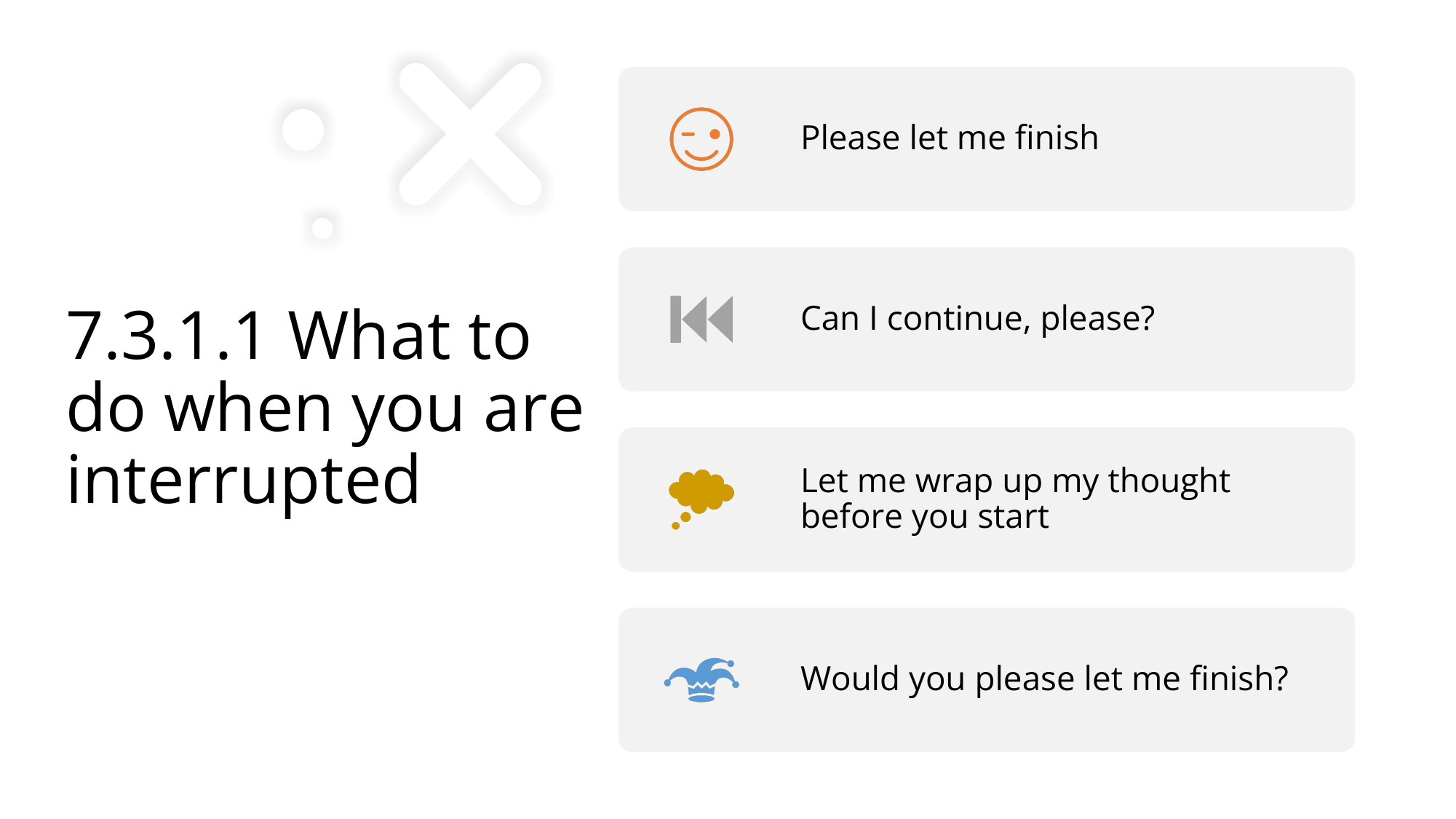

# 7.3.1.1 What to do when you are interrupted
Please let me finish
Can I continue, please?
Let me wrap up my thought before you start
Would you please let me finish?